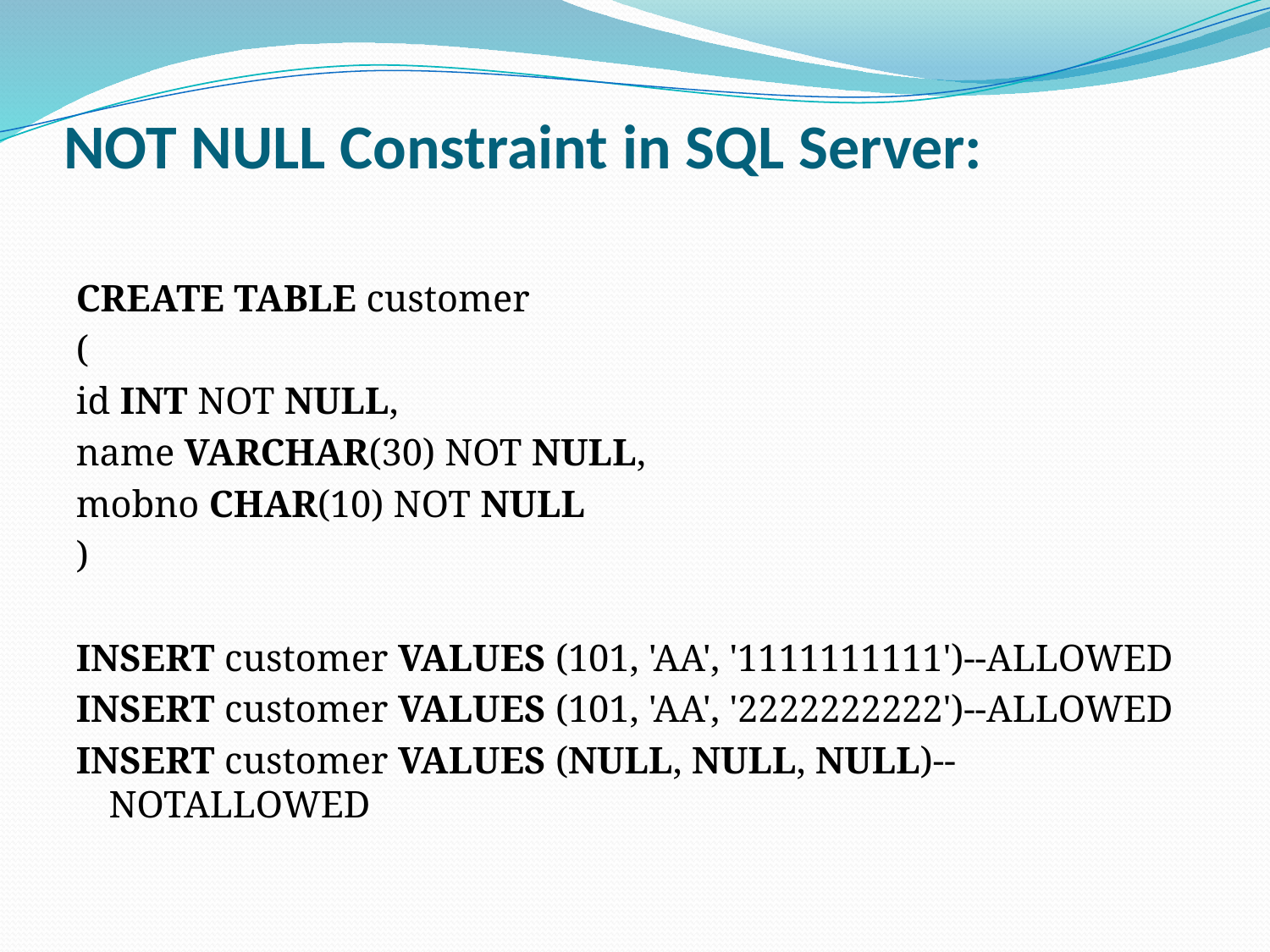

# NOT NULL Constraint in SQL Server:
CREATE TABLE customer
(
id INT NOT NULL,
name VARCHAR(30) NOT NULL,
mobno CHAR(10) NOT NULL
)

INSERT customer VALUES (101, 'AA', '1111111111')--ALLOWED
INSERT customer VALUES (101, 'AA', '2222222222')--ALLOWED
INSERT customer VALUES (NULL, NULL, NULL)--NOTALLOWED